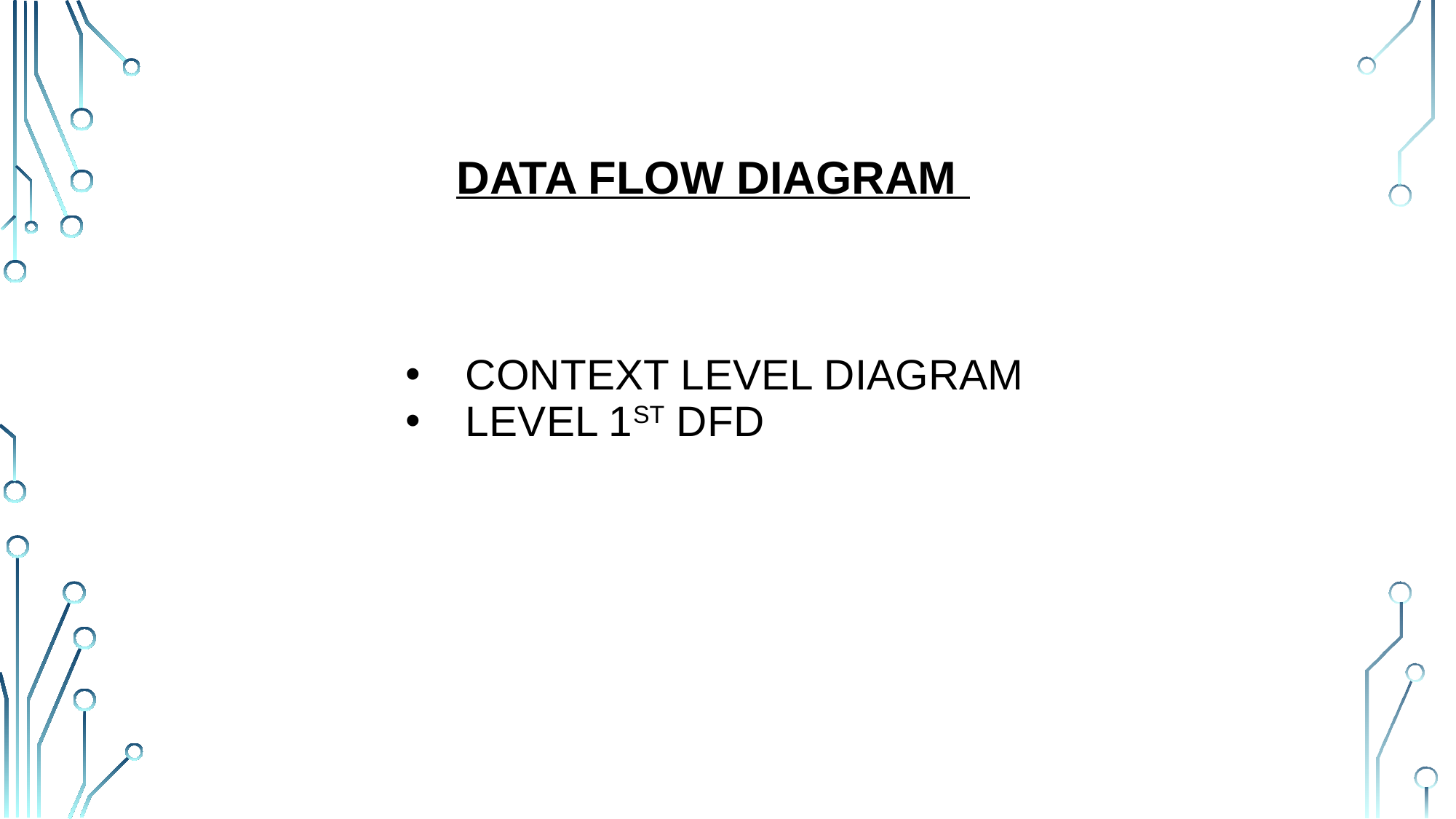

# DATA FLOW DIAGRAM
Context level diagram
Level 1st DFD